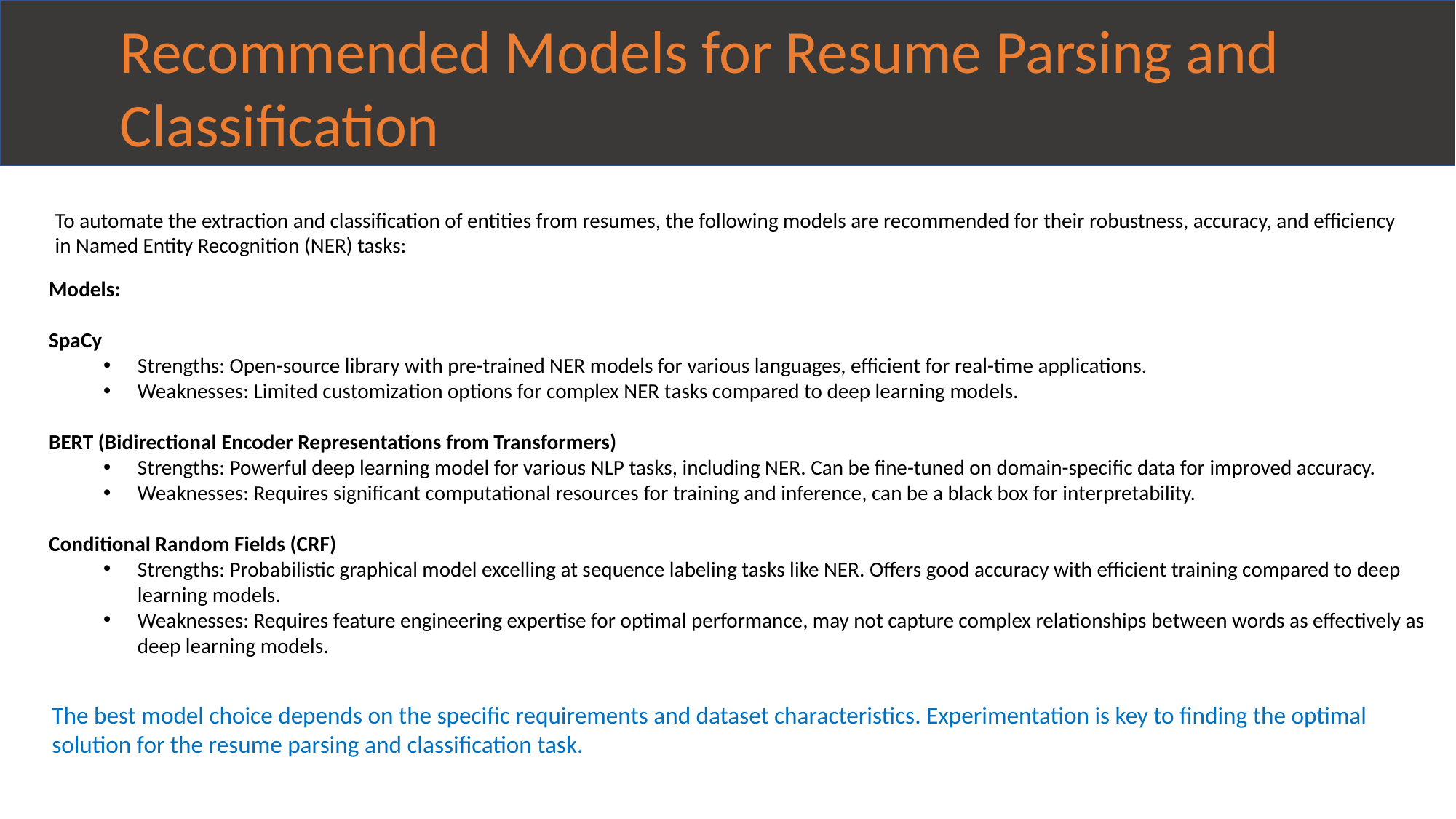

Recommended Models for Resume Parsing and 		    	Classification
To automate the extraction and classification of entities from resumes, the following models are recommended for their robustness, accuracy, and efficiency in Named Entity Recognition (NER) tasks:
Models:

SpaCy
Strengths: Open-source library with pre-trained NER models for various languages, efficient for real-time applications.
Weaknesses: Limited customization options for complex NER tasks compared to deep learning models.

BERT (Bidirectional Encoder Representations from Transformers)
Strengths: Powerful deep learning model for various NLP tasks, including NER. Can be fine-tuned on domain-specific data for improved accuracy.
Weaknesses: Requires significant computational resources for training and inference, can be a black box for interpretability.

Conditional Random Fields (CRF)
Strengths: Probabilistic graphical model excelling at sequence labeling tasks like NER. Offers good accuracy with efficient training compared to deep learning models.
Weaknesses: Requires feature engineering expertise for optimal performance, may not capture complex relationships between words as effectively as deep learning models.
The best model choice depends on the specific requirements and dataset characteristics. Experimentation is key to finding the optimal solution for the resume parsing and classification task.